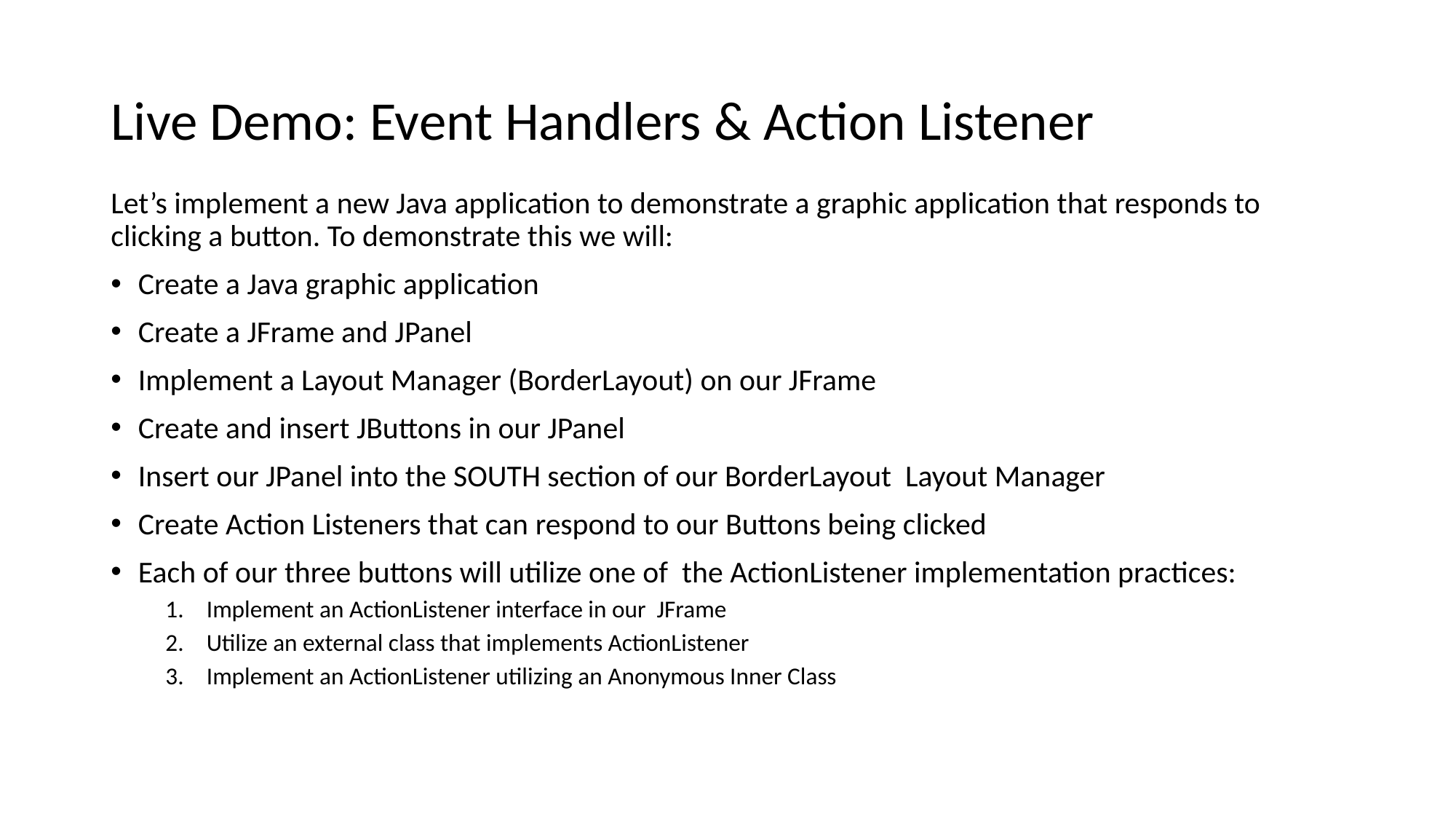

# Live Demo: Event Handlers & Action Listener
Let’s implement a new Java application to demonstrate a graphic application that responds to clicking a button. To demonstrate this we will:
Create a Java graphic application
Create a JFrame and JPanel
Implement a Layout Manager (BorderLayout) on our JFrame
Create and insert JButtons in our JPanel
Insert our JPanel into the SOUTH section of our BorderLayout  Layout Manager
Create Action Listeners that can respond to our Buttons being clicked
Each of our three buttons will utilize one of  the ActionListener implementation practices:
Implement an ActionListener interface in our  JFrame
Utilize an external class that implements ActionListener
Implement an ActionListener utilizing an Anonymous Inner Class